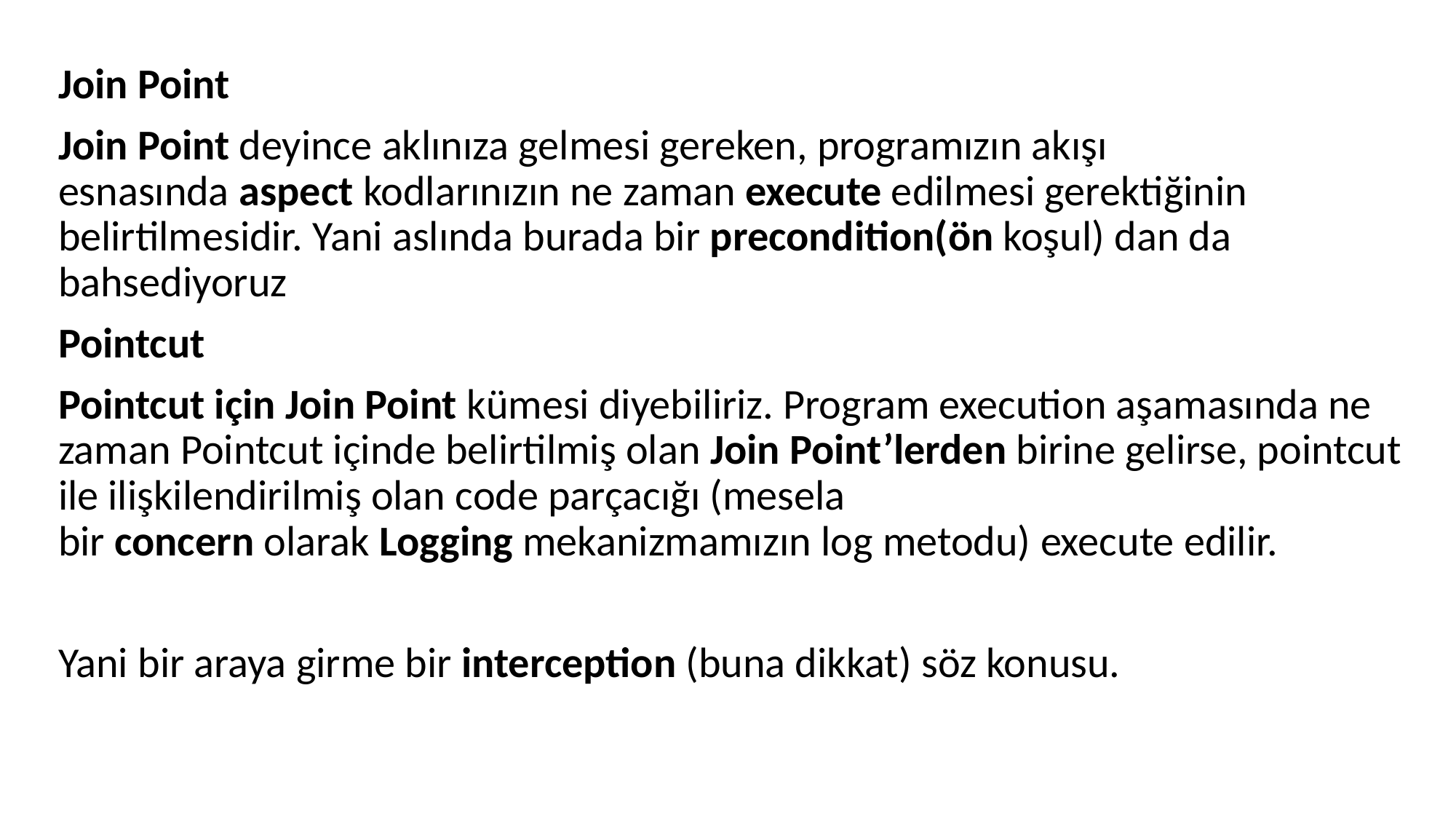

Join Point
Join Point deyince aklınıza gelmesi gereken, programızın akışı esnasında aspect kodlarınızın ne zaman execute edilmesi gerektiğinin belirtilmesidir. Yani aslında burada bir precondition(ön koşul) dan da bahsediyoruz
Pointcut
Pointcut için Join Point kümesi diyebiliriz. Program execution aşamasında ne zaman Pointcut içinde belirtilmiş olan Join Point’lerden birine gelirse, pointcut ile ilişkilendirilmiş olan code parçacığı (mesela bir concern olarak Logging mekanizmamızın log metodu) execute edilir.

Yani bir araya girme bir interception (buna dikkat) söz konusu.